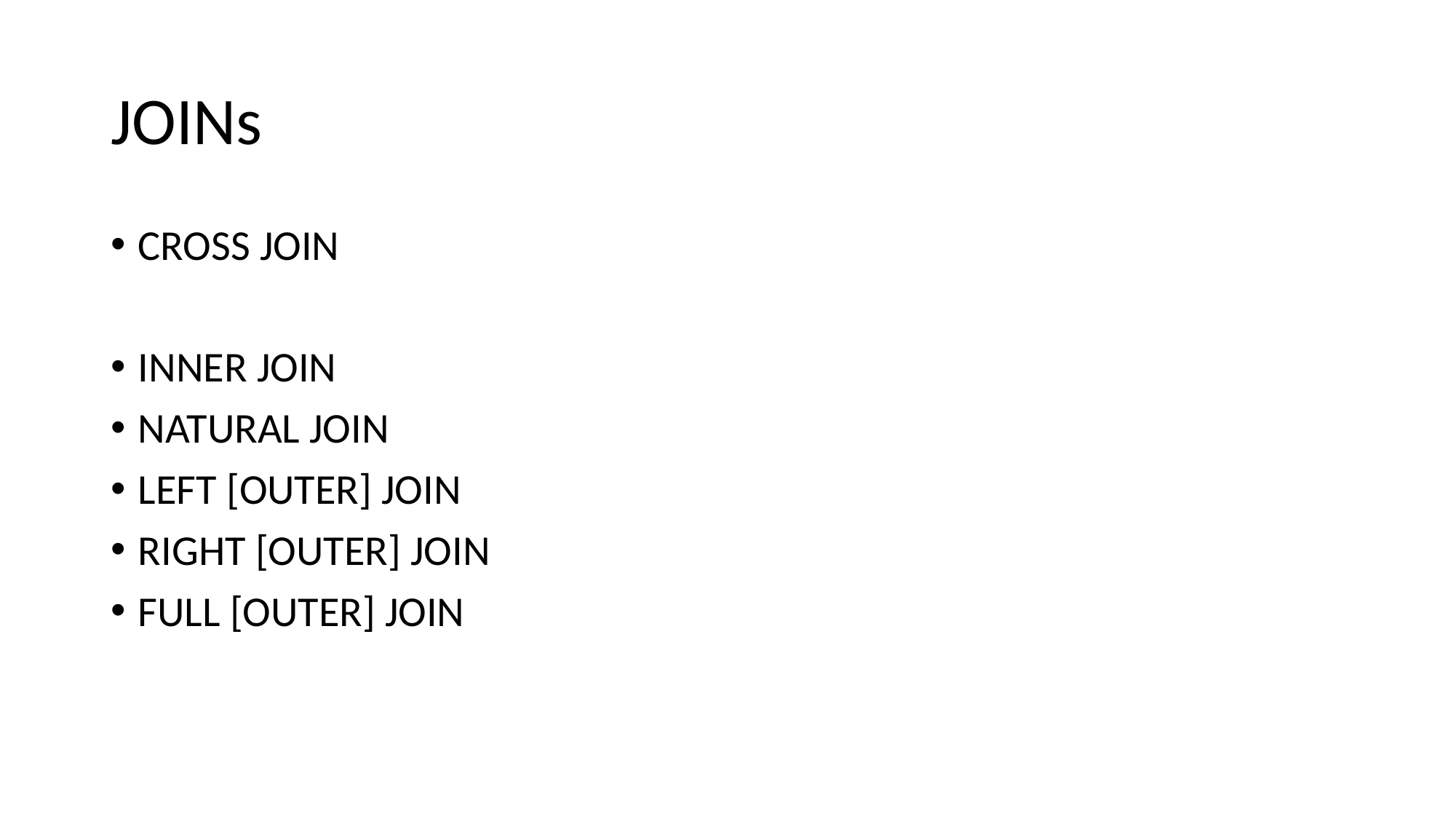

# JOINs
CROSS JOIN

INNER JOIN
NATURAL JOIN
LEFT [OUTER] JOIN
RIGHT [OUTER] JOIN
FULL [OUTER] JOIN